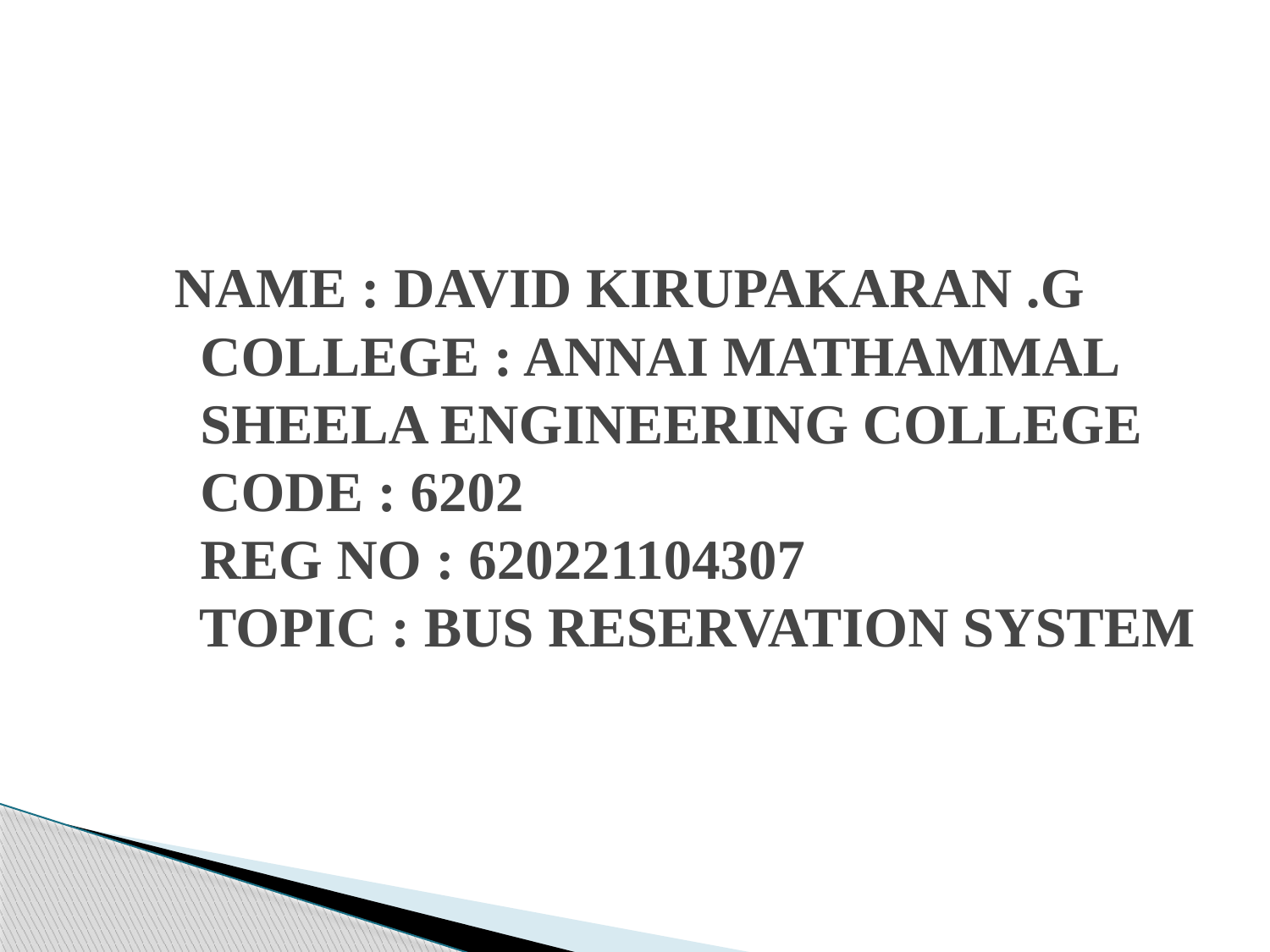

# NAME : DAVID KIRUPAKARAN .G COLLEGE : ANNAI MATHAMMAL SHEELA ENGINEERING COLLEGE CODE : 6202 REG NO : 620221104307 TOPIC : BUS RESERVATION SYSTEM